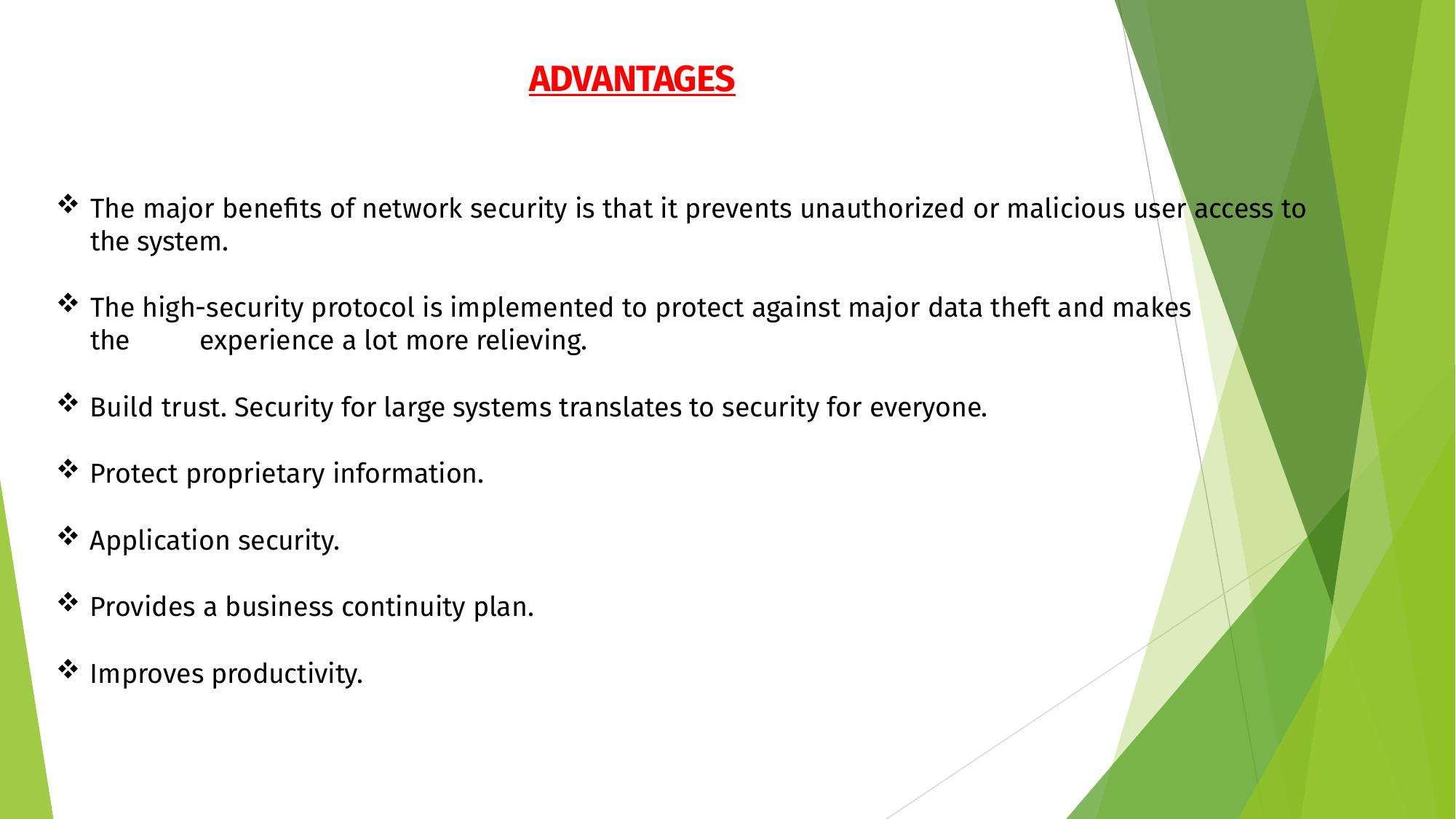

# ADVANTAGES
The major benefits of network security is that it prevents unauthorized or malicious user access to the system.

The high-security protocol is implemented to protect against major data theft and makes the 	experience a lot more relieving.

Build trust. Security for large systems translates to security for everyone.

Protect proprietary information.

Application security.

Provides a business continuity plan.

Improves productivity.